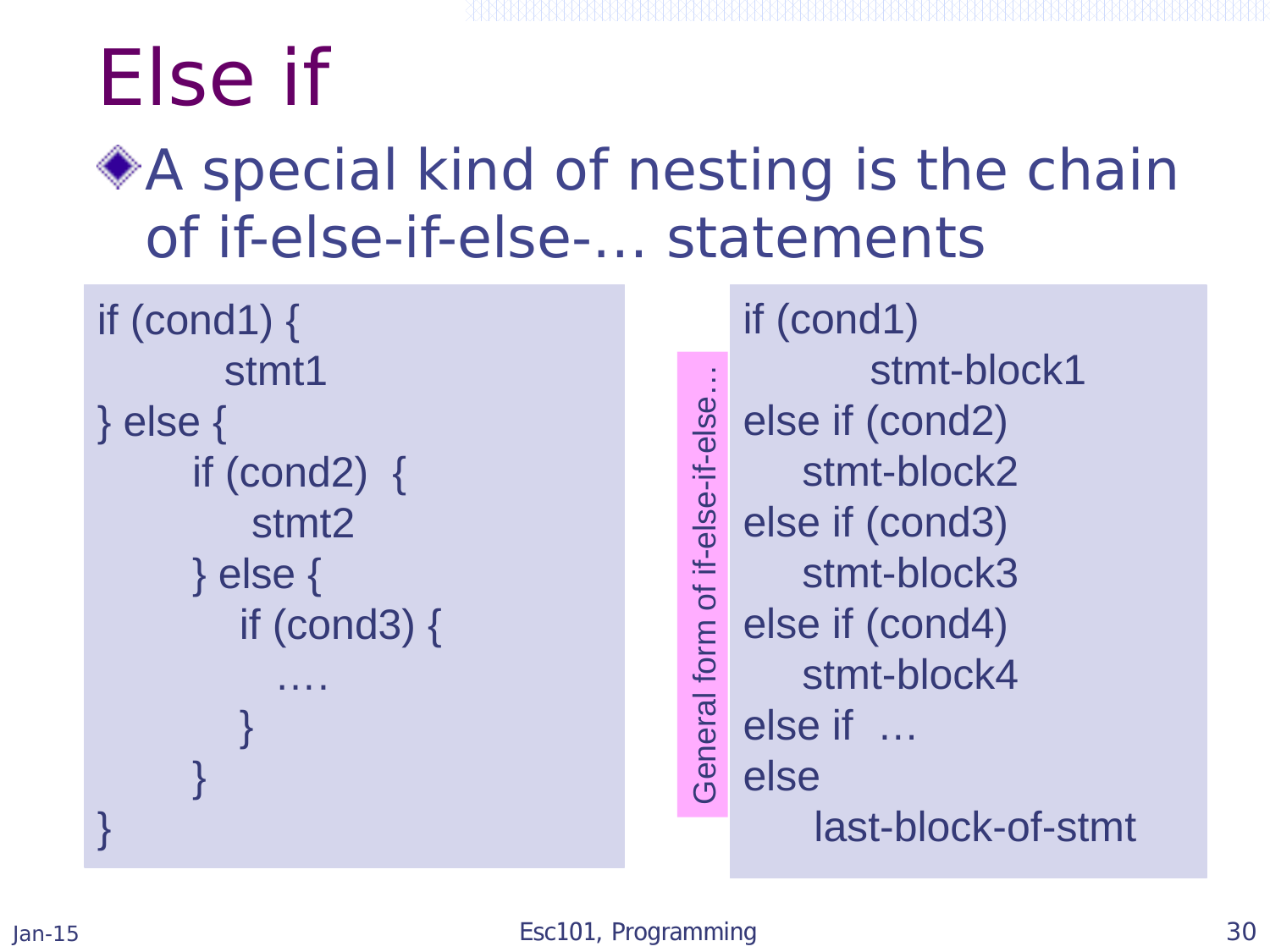

# Else if
A special kind of nesting is the chain of if-else-if-else-… statements
if (cond1)
	stmt-block1
else if (cond2)
     stmt-block2
else if (cond3)
     stmt-block3
else if (cond4)
     stmt-block4
else if  …
else
      last-block-of-stmt

if (cond1) {
	stmt1
} else {
        if (cond2)  {
             stmt2
        } else {
            if (cond3) {
               ….
            }
        }
}
if (cond1) {
	stmt1
} else {
        if (cond2)  {
             stmt2
        } else {
            if (cond3) {
               ….
            }
        }
}
} else
        if (cond2)  {
             stmt2
        } else {
            if (cond3) {
               ….
            }
        }

} else if (cond2)  {
     stmt2
} else {
     if (cond3) {
         ….
     }
}

} else if (cond2)  {
     stmt2
} else if (cond3) {
     …
}

        if (cond2)  {
             stmt2
        } else {
            if (cond3) {
               ….
            }
        }
General form of if-else-if-else…
Jan-15
Esc101, Programming
30